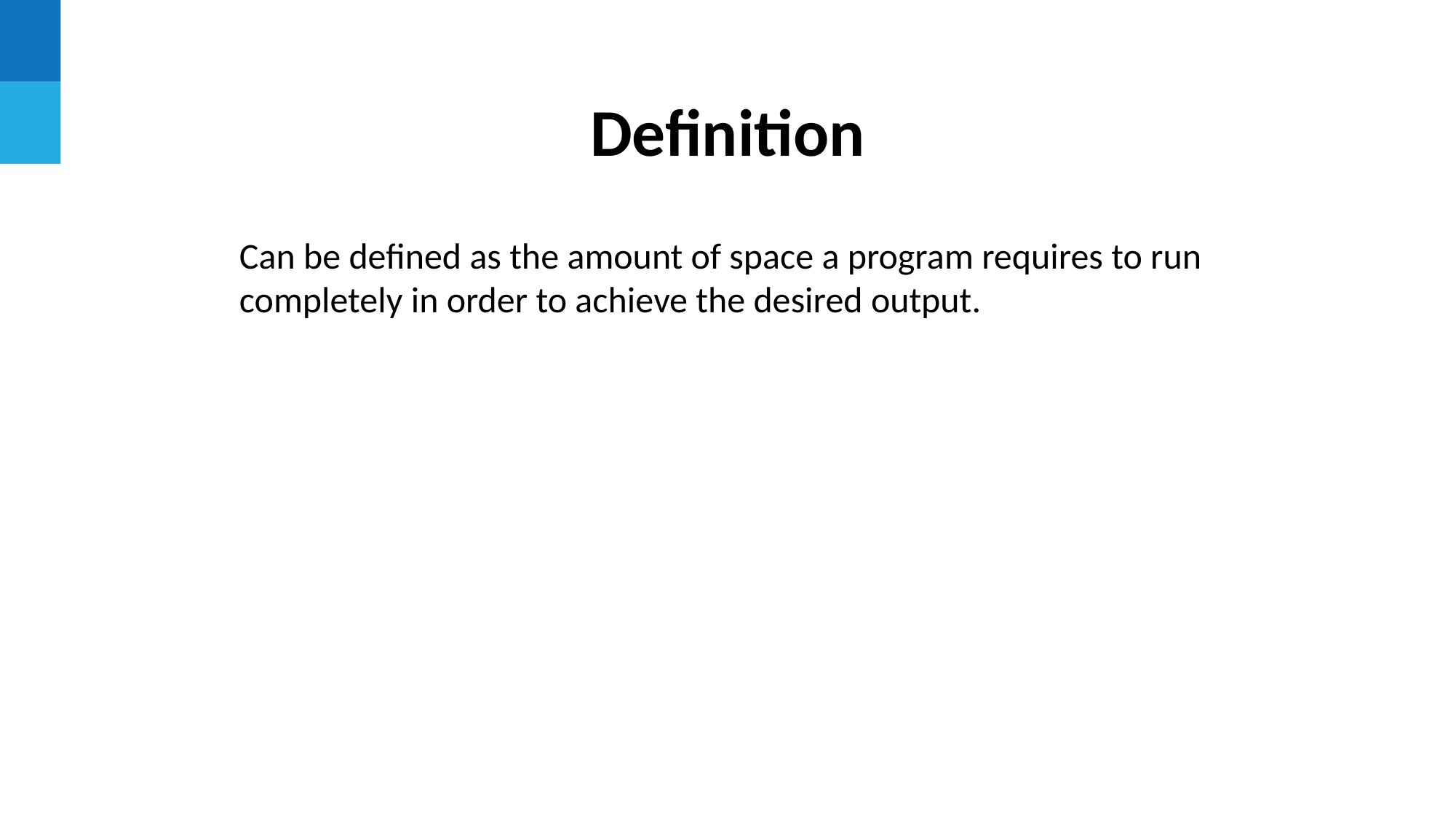

Definition
Can be defined as the amount of space a program requires to run completely in order to achieve the desired output.